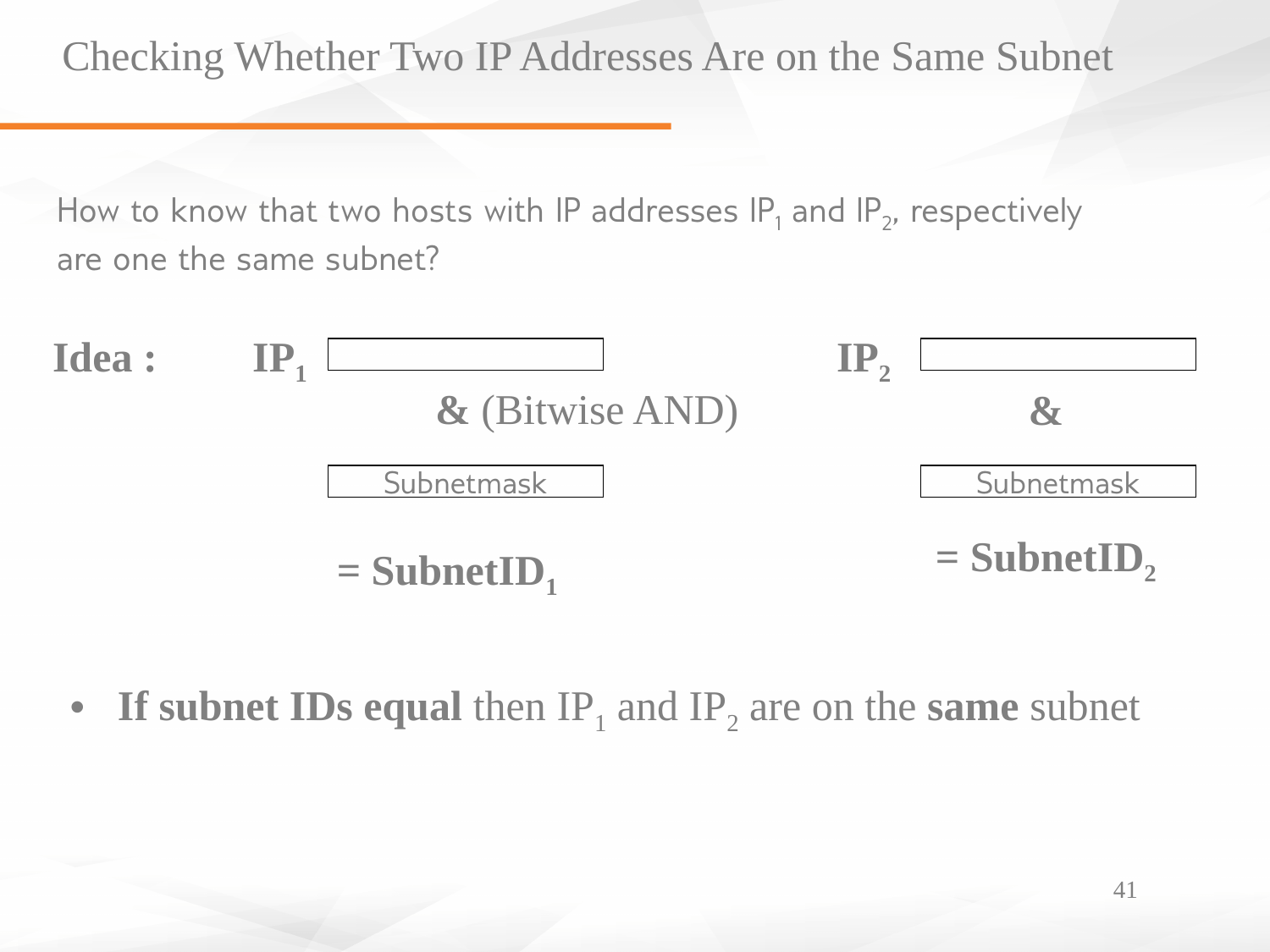

Checking Whether Two IP Addresses Are on the Same Subnet
How to know that two hosts with IP addresses IP1 and IP2, respectively
are one the same subnet?
Idea :         IP1                                                  IP2

& (Bitwise AND)
&
Subnetmask
Subnetmask
= SubnetID2
= SubnetID1
If subnet IDs equal then IP1 and IP2 are on the same subnet
41